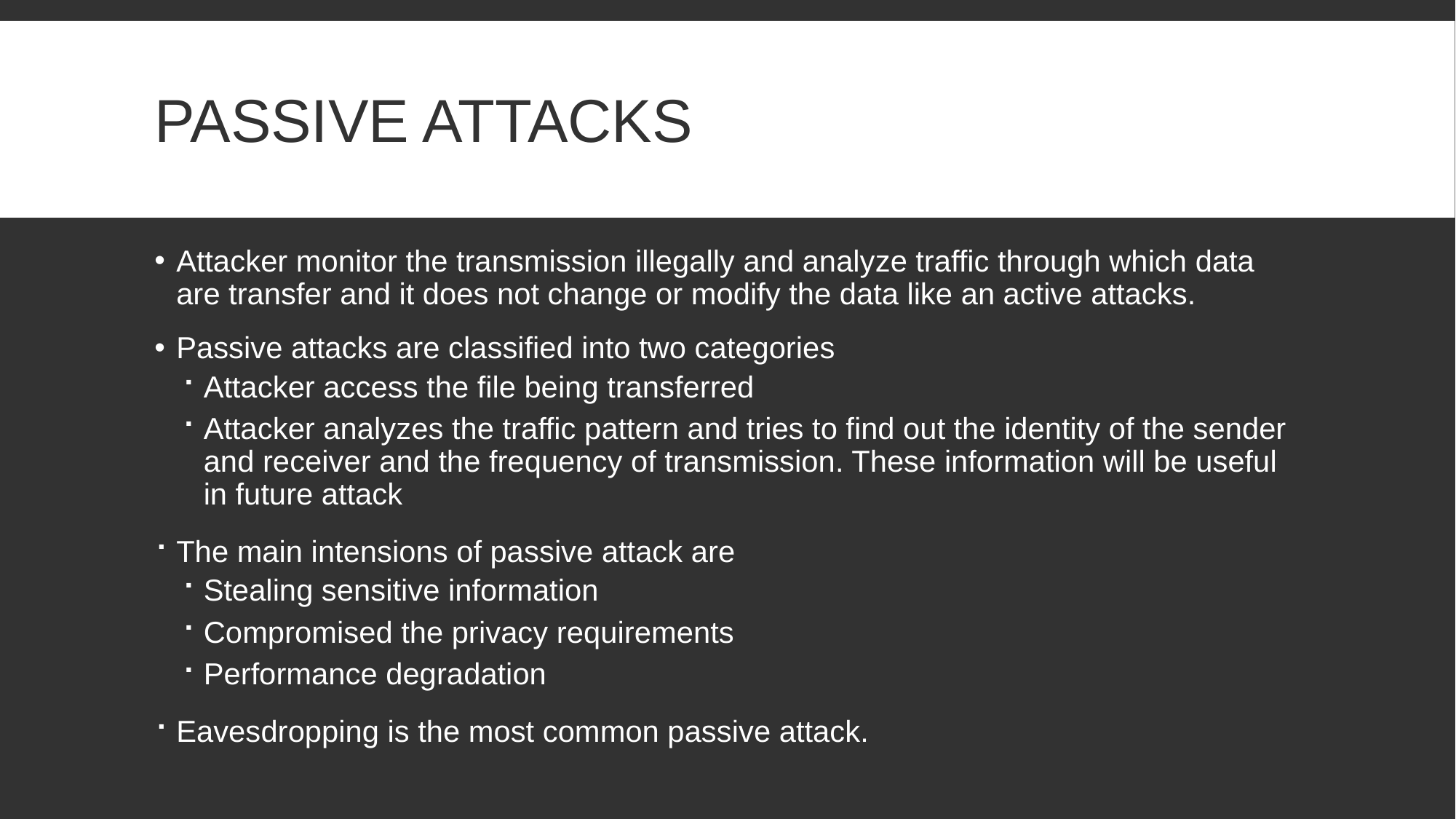

# Passive Attacks
Attacker monitor the transmission illegally and analyze traffic through which data are transfer and it does not change or modify the data like an active attacks.
﻿﻿Passive attacks are classified into two categories
﻿﻿Attacker access the file being transferred
﻿﻿Attacker analyzes the traffic pattern and tries to find out the identity of the sender and receiver and the frequency of transmission. These information will be useful in future attack
The main intensions of passive attack are
﻿﻿Stealing sensitive information
﻿﻿Compromised the privacy requirements
﻿﻿Performance degradation
Eavesdropping is the most common passive attack.